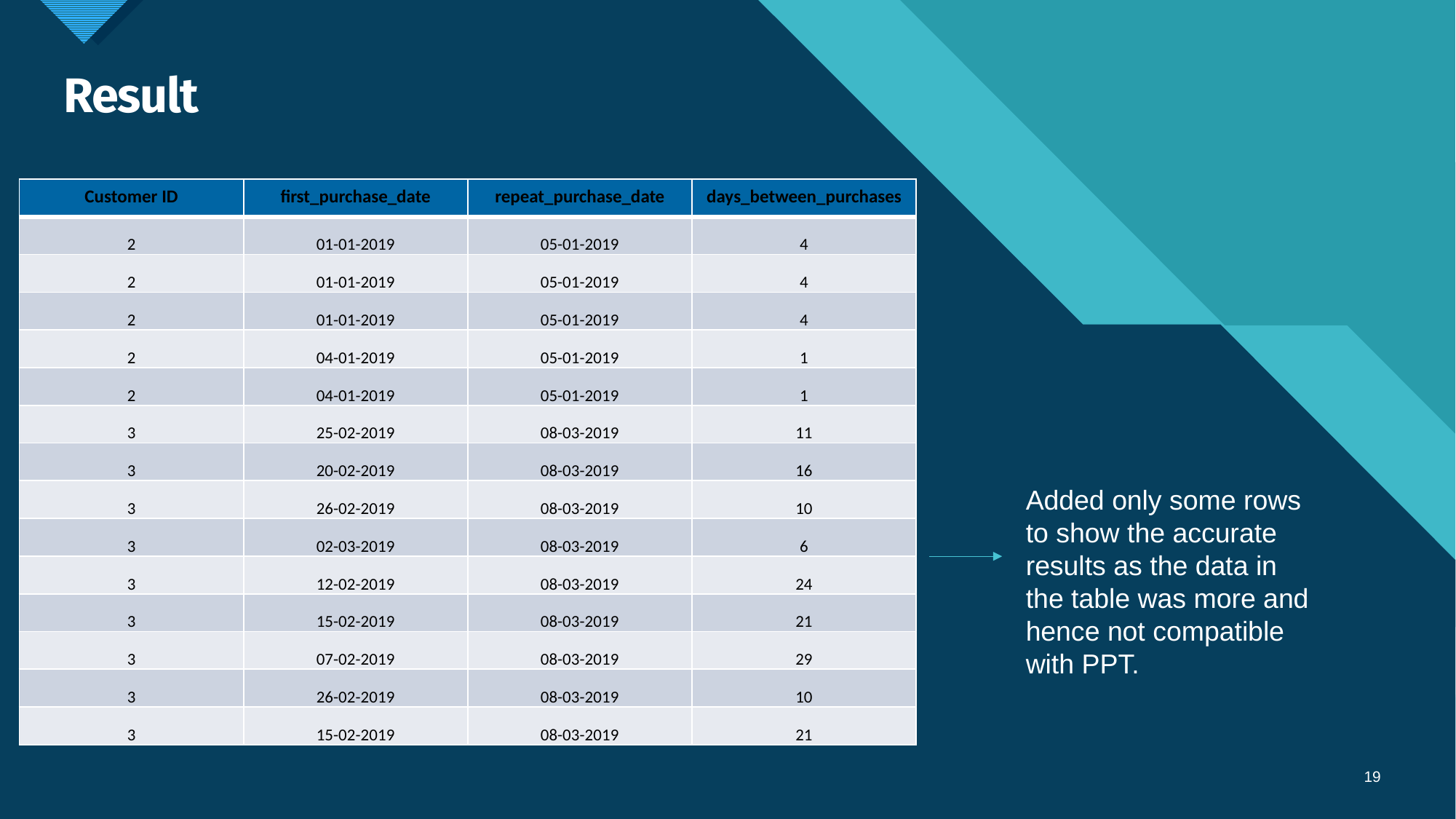

# Result
| Customer ID | first\_purchase\_date | repeat\_purchase\_date | days\_between\_purchases |
| --- | --- | --- | --- |
| 2 | 01-01-2019 | 05-01-2019 | 4 |
| 2 | 01-01-2019 | 05-01-2019 | 4 |
| 2 | 01-01-2019 | 05-01-2019 | 4 |
| 2 | 04-01-2019 | 05-01-2019 | 1 |
| 2 | 04-01-2019 | 05-01-2019 | 1 |
| 3 | 25-02-2019 | 08-03-2019 | 11 |
| 3 | 20-02-2019 | 08-03-2019 | 16 |
| 3 | 26-02-2019 | 08-03-2019 | 10 |
| 3 | 02-03-2019 | 08-03-2019 | 6 |
| 3 | 12-02-2019 | 08-03-2019 | 24 |
| 3 | 15-02-2019 | 08-03-2019 | 21 |
| 3 | 07-02-2019 | 08-03-2019 | 29 |
| 3 | 26-02-2019 | 08-03-2019 | 10 |
| 3 | 15-02-2019 | 08-03-2019 | 21 |
Added only some rows
to show the accurate
results as the data in
the table was more and hence not compatible with PPT.
19